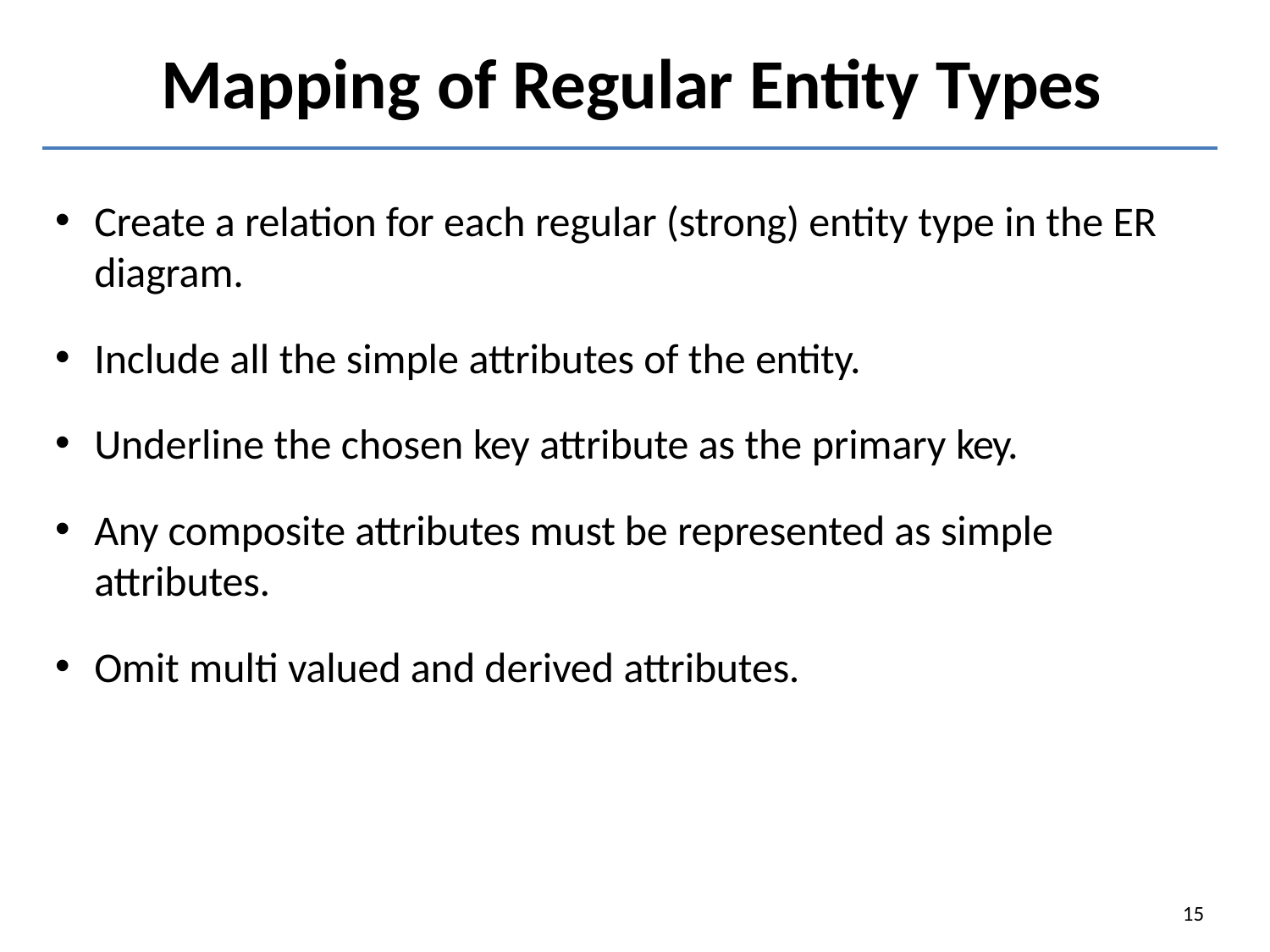

# Mapping of Regular Entity Types
Create a relation for each regular (strong) entity type in the ER
diagram.
Include all the simple attributes of the entity.
Underline the chosen key attribute as the primary key.
Any composite attributes must be represented as simple  attributes.
Omit multi valued and derived attributes.
15